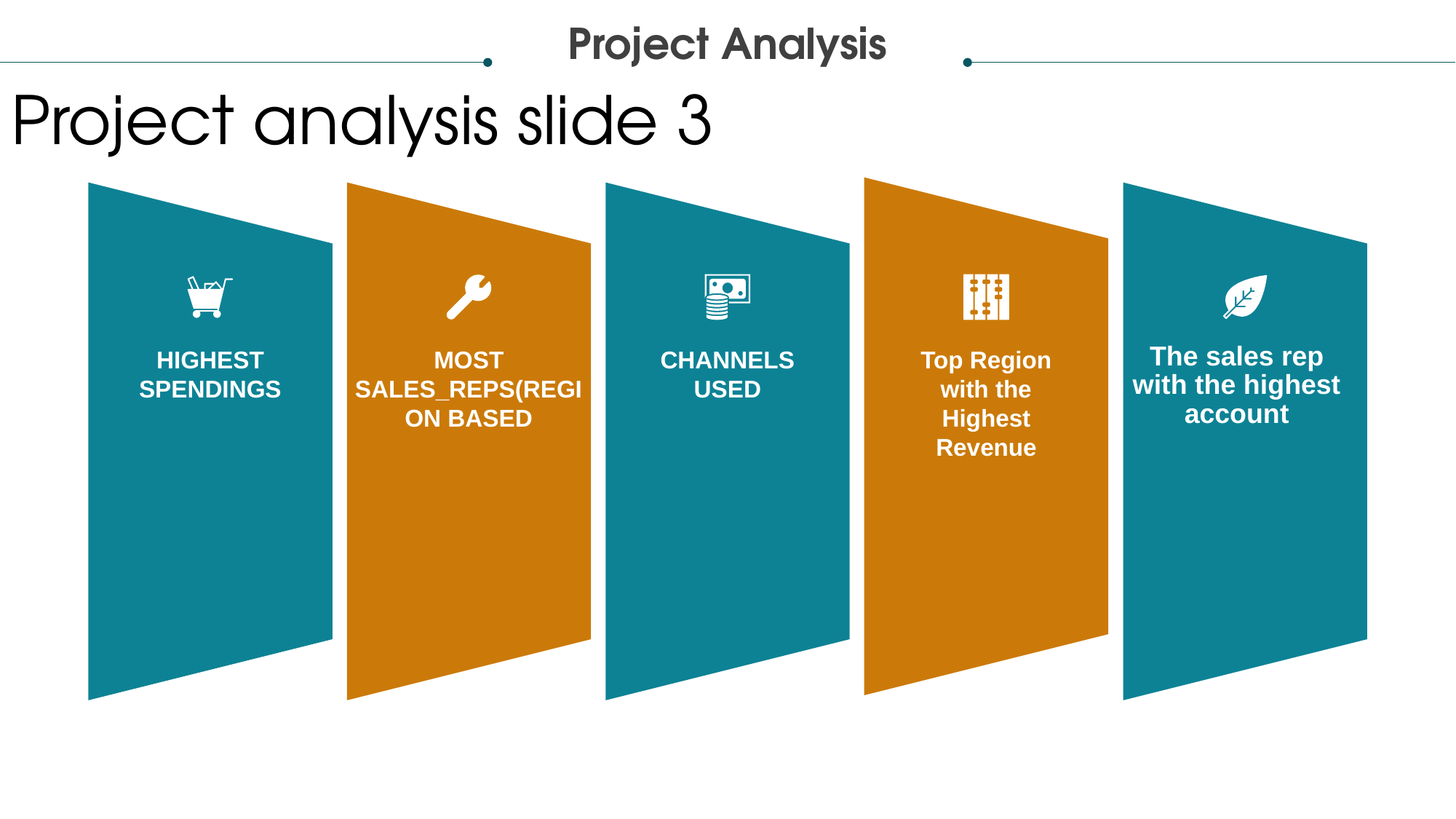

Project Analysis
Project analysis slide 3

The sales rep with the highest account
HIGHEST SPENDINGS
MOST SALES_REPS(REGION BASED
CHANNELS USED
Top Region with the Highest Revenue